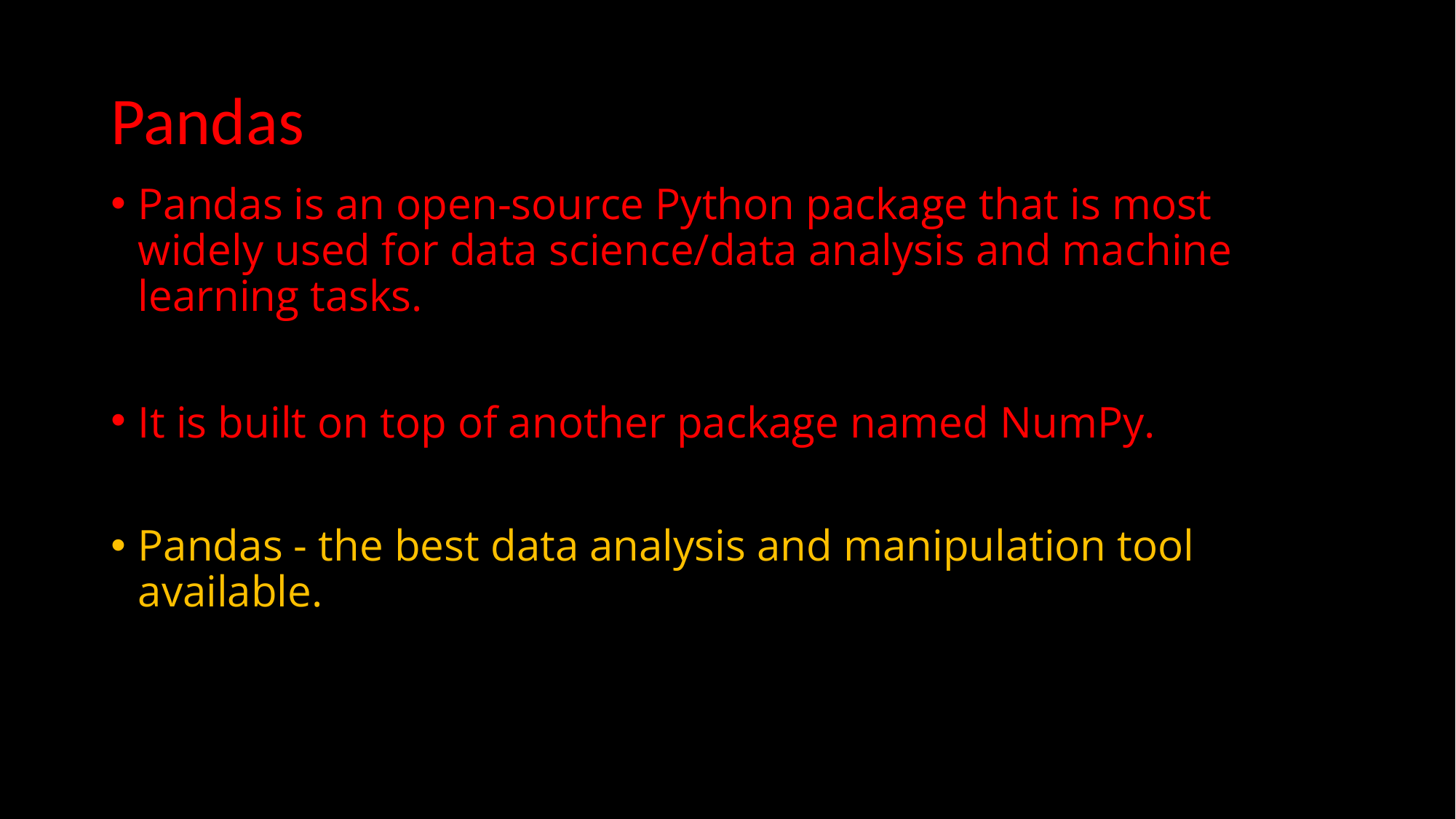

# Pandas
Pandas is an open-source Python package that is most widely used for data science/data analysis and machine learning tasks.

It is built on top of another package named NumPy.

Pandas - the best data analysis and manipulation tool available.